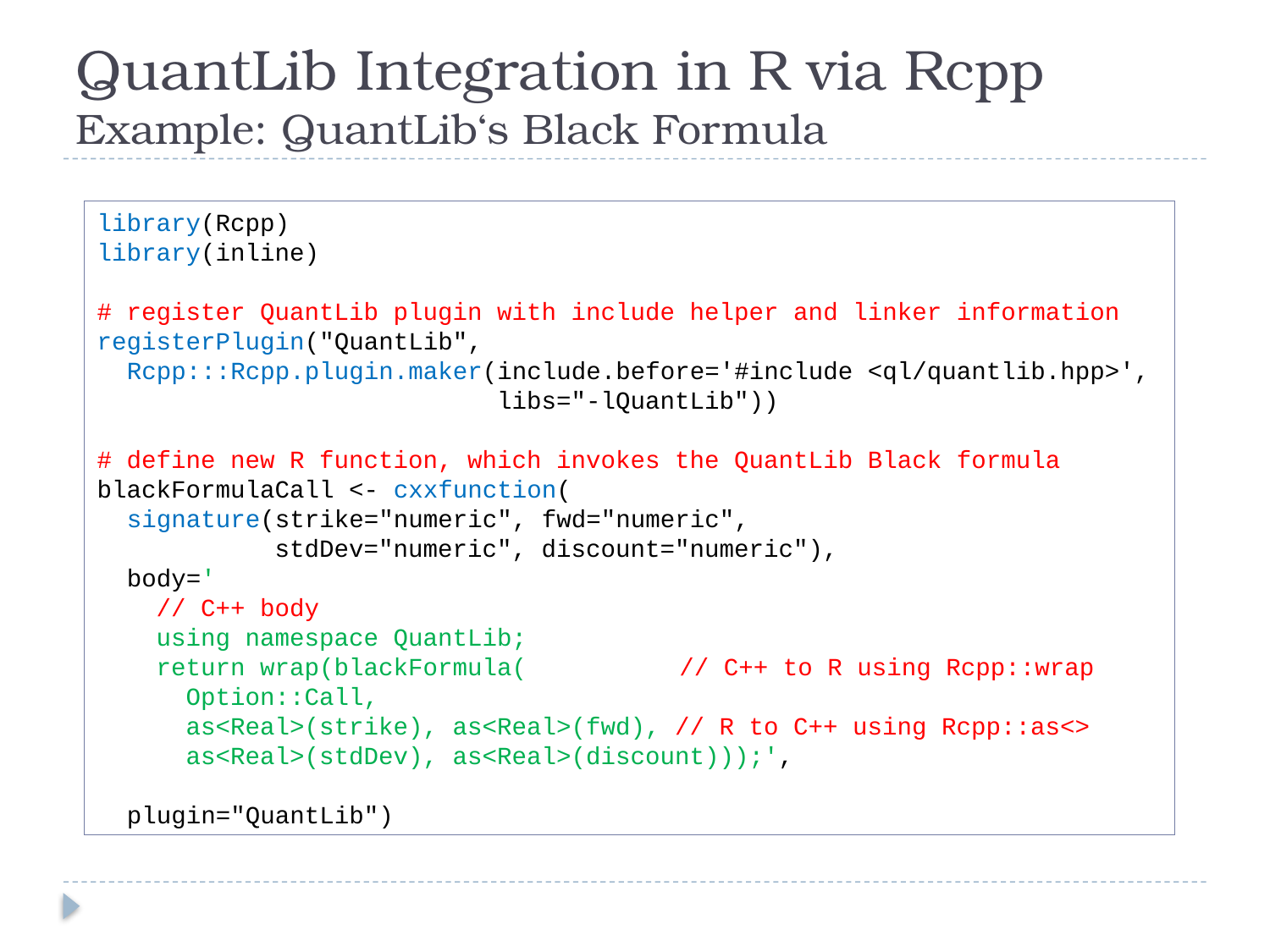

# QuantLib Integration in R via Rcpp Example: QuantLib‘s Black Formula
library(Rcpp)
library(inline)

# register QuantLib plugin with include helper and linker information
registerPlugin("QuantLib",
  Rcpp:::Rcpp.plugin.maker(include.before='#include <ql/quantlib.hpp>',
                           libs="-lQuantLib"))

# define new R function, which invokes the QuantLib Black formula
blackFormulaCall <- cxxfunction(
  signature(strike="numeric", fwd="numeric",
            stdDev="numeric", discount="numeric"),
  body='
    // C++ body
    using namespace QuantLib;
    return wrap(blackFormula(	     // C++ to R using Rcpp::wrap
      Option::Call,
      as<Real>(strike), as<Real>(fwd), // R to C++ using Rcpp::as<>
      as<Real>(stdDev), as<Real>(discount)));',

  plugin="QuantLib")